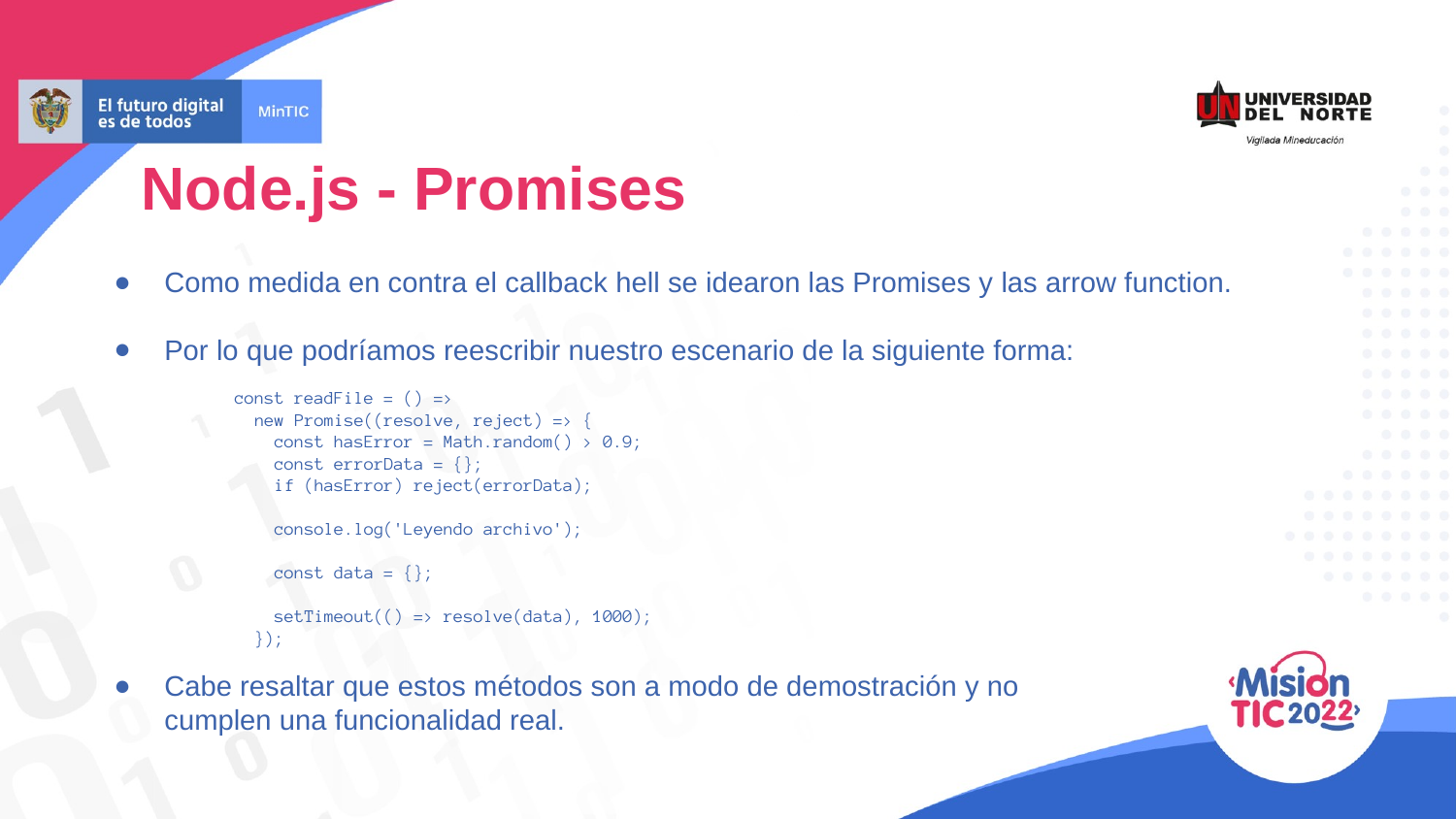

Node.js - Promises
Como medida en contra el callback hell se idearon las Promises y las arrow function.
Por lo que podríamos reescribir nuestro escenario de la siguiente forma:
const readFile = () =>
  new Promise((resolve, reject) => {
    const hasError = Math.random() > 0.9;
    const errorData = {};
    if (hasError) reject(errorData);

    console.log('Leyendo archivo');

    const data = {};

    setTimeout(() => resolve(data), 1000);
  });
Cabe resaltar que estos métodos son a modo de demostración y no
cumplen una funcionalidad real.